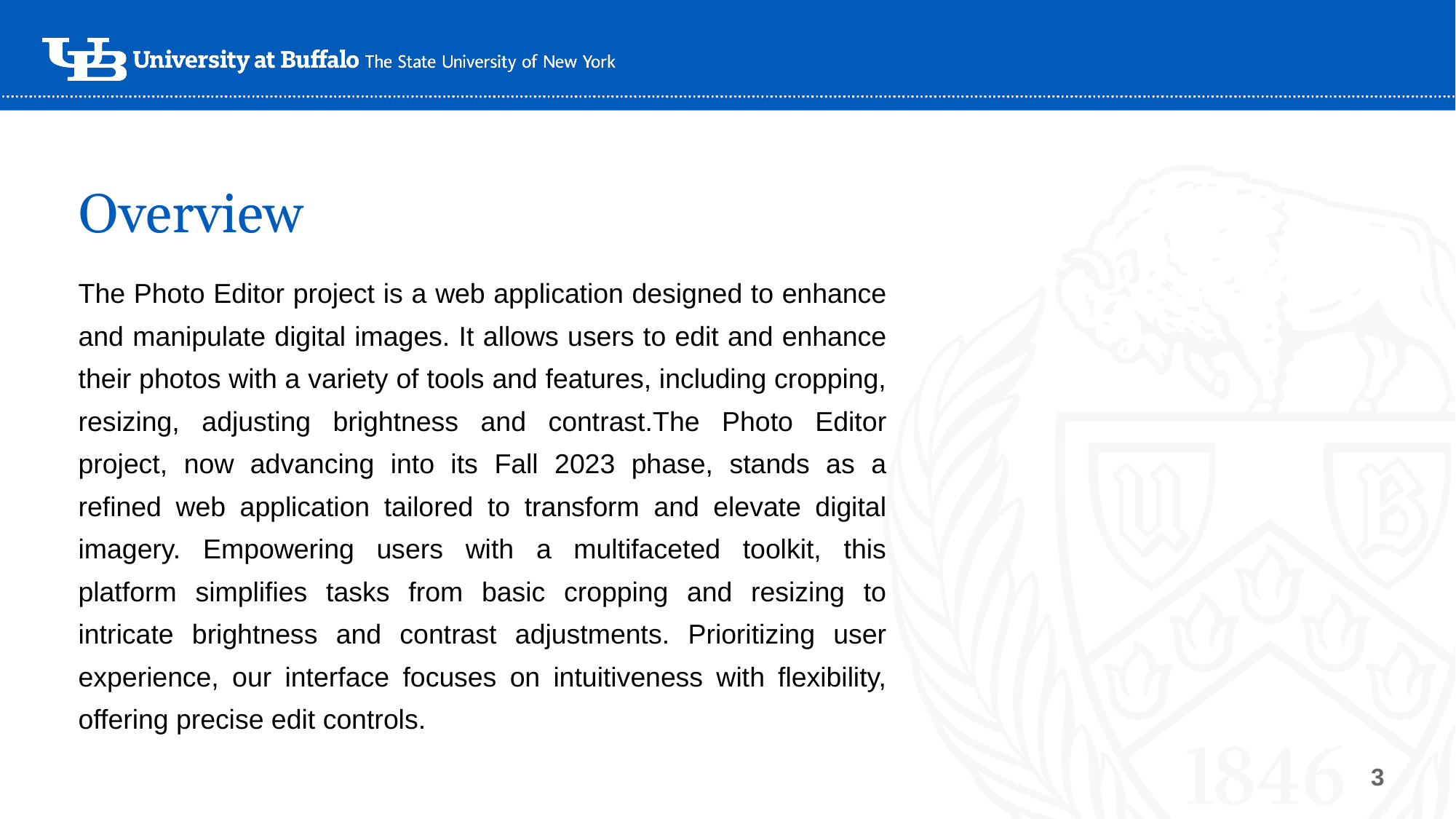

Overview
The Photo Editor project is a web application designed to enhance and manipulate digital images. It allows users to edit and enhance their photos with a variety of tools and features, including cropping, resizing, adjusting brightness and contrast.The Photo Editor project, now advancing into its Fall 2023 phase, stands as a refined web application tailored to transform and elevate digital imagery. Empowering users with a multifaceted toolkit, this platform simplifies tasks from basic cropping and resizing to intricate brightness and contrast adjustments. Prioritizing user experience, our interface focuses on intuitiveness with flexibility, offering precise edit controls.
3